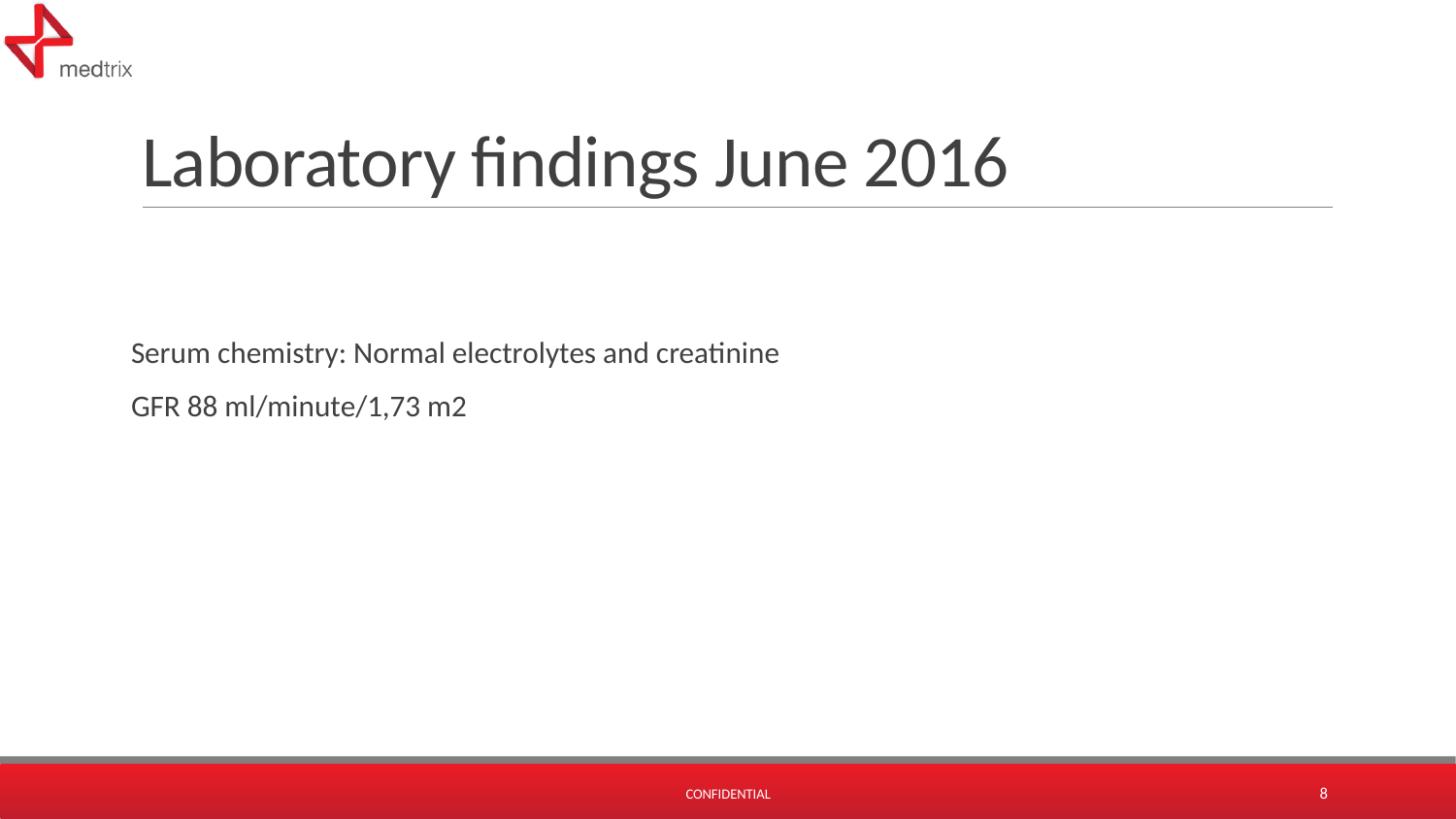

# Laboratory findings June 2016

Serum chemistry: Normal electrolytes and creatinine
GFR 88 ml/minute/1,73 m2

Confidential
8